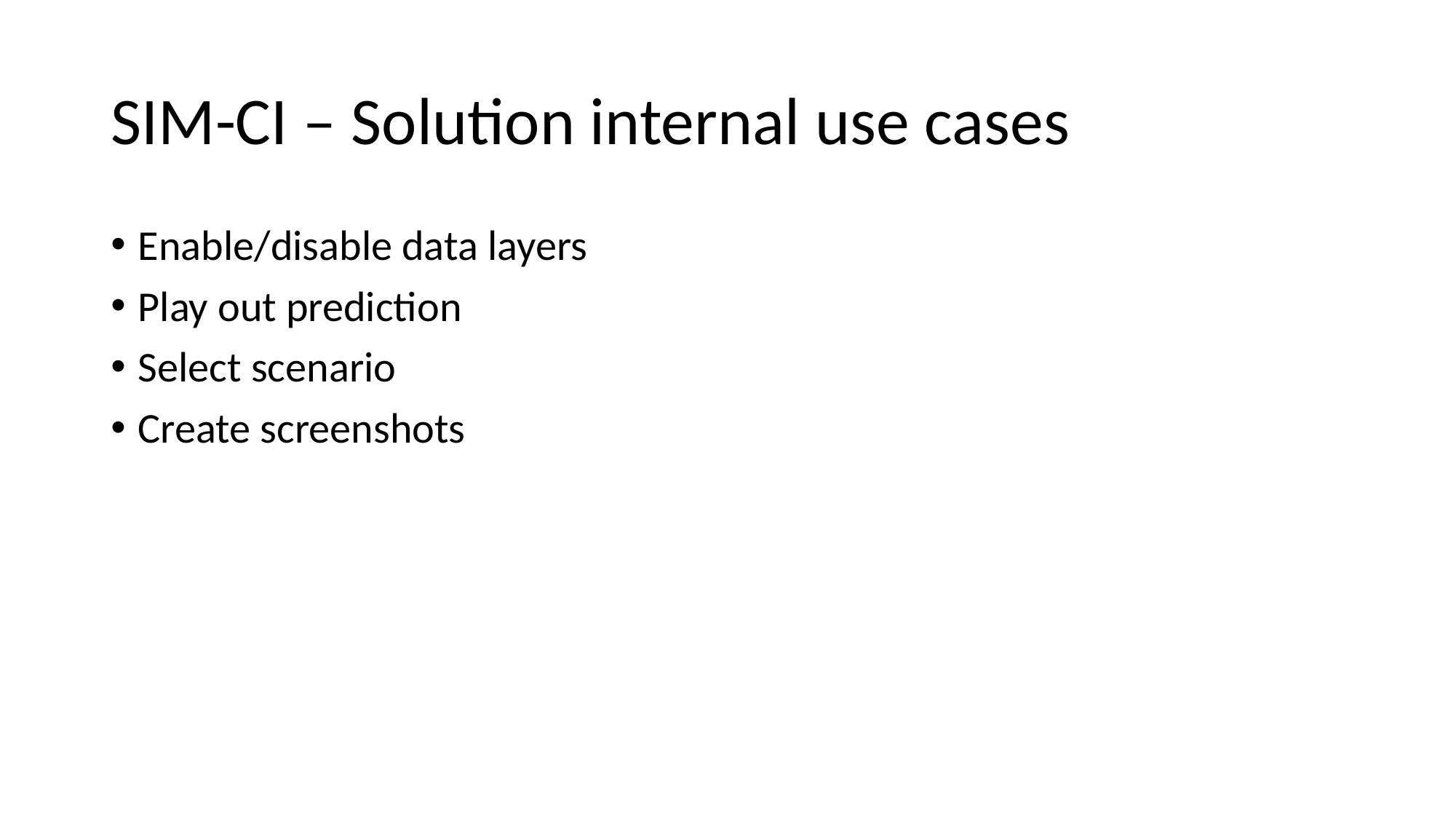

# SIM-CI – Solution internal use cases
Enable/disable data layers
Play out prediction
Select scenario
Create screenshots